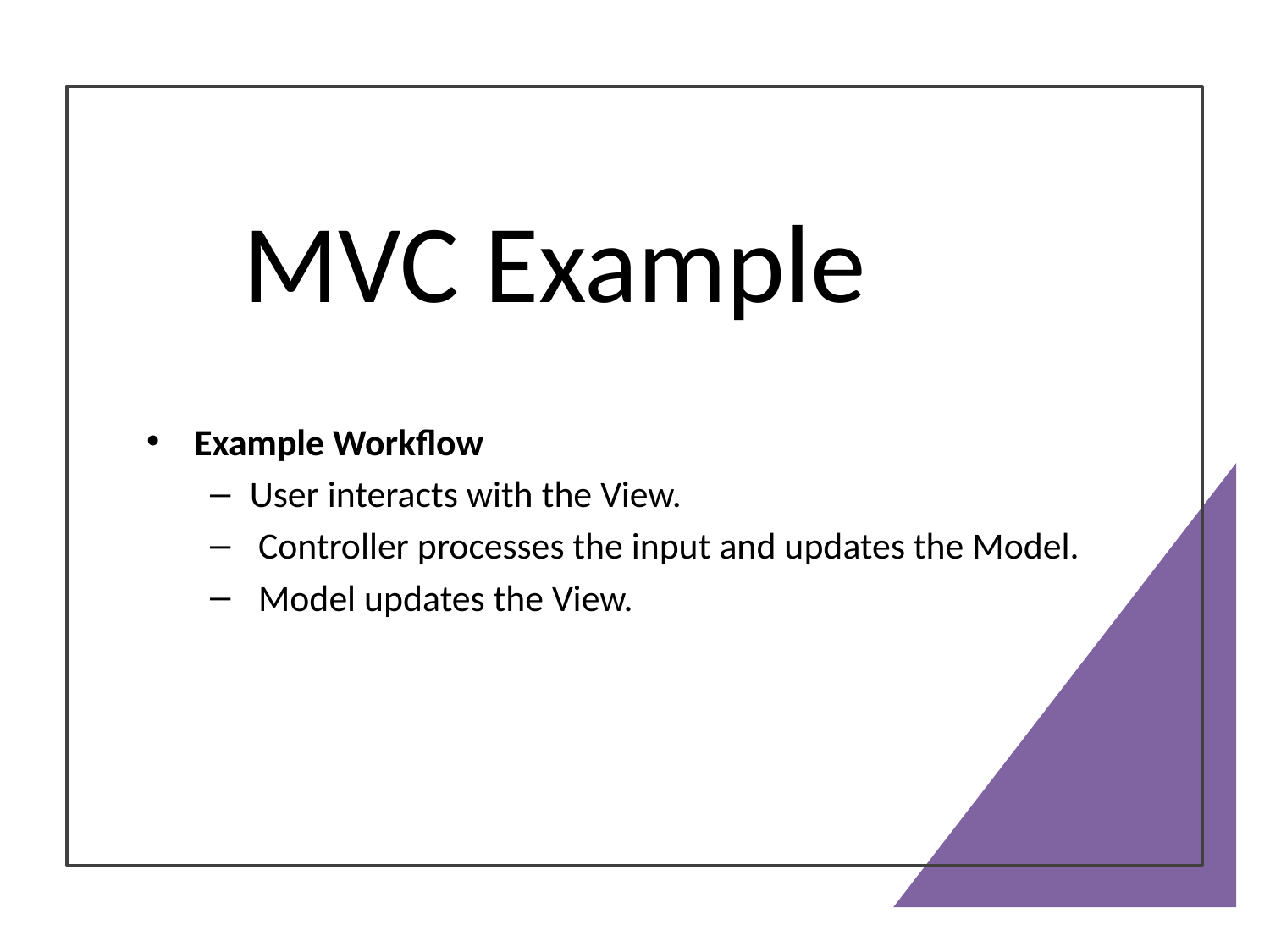

# MVC Example
Example Workflow
User interacts with the View.
 Controller processes the input and updates the Model.
 Model updates the View.